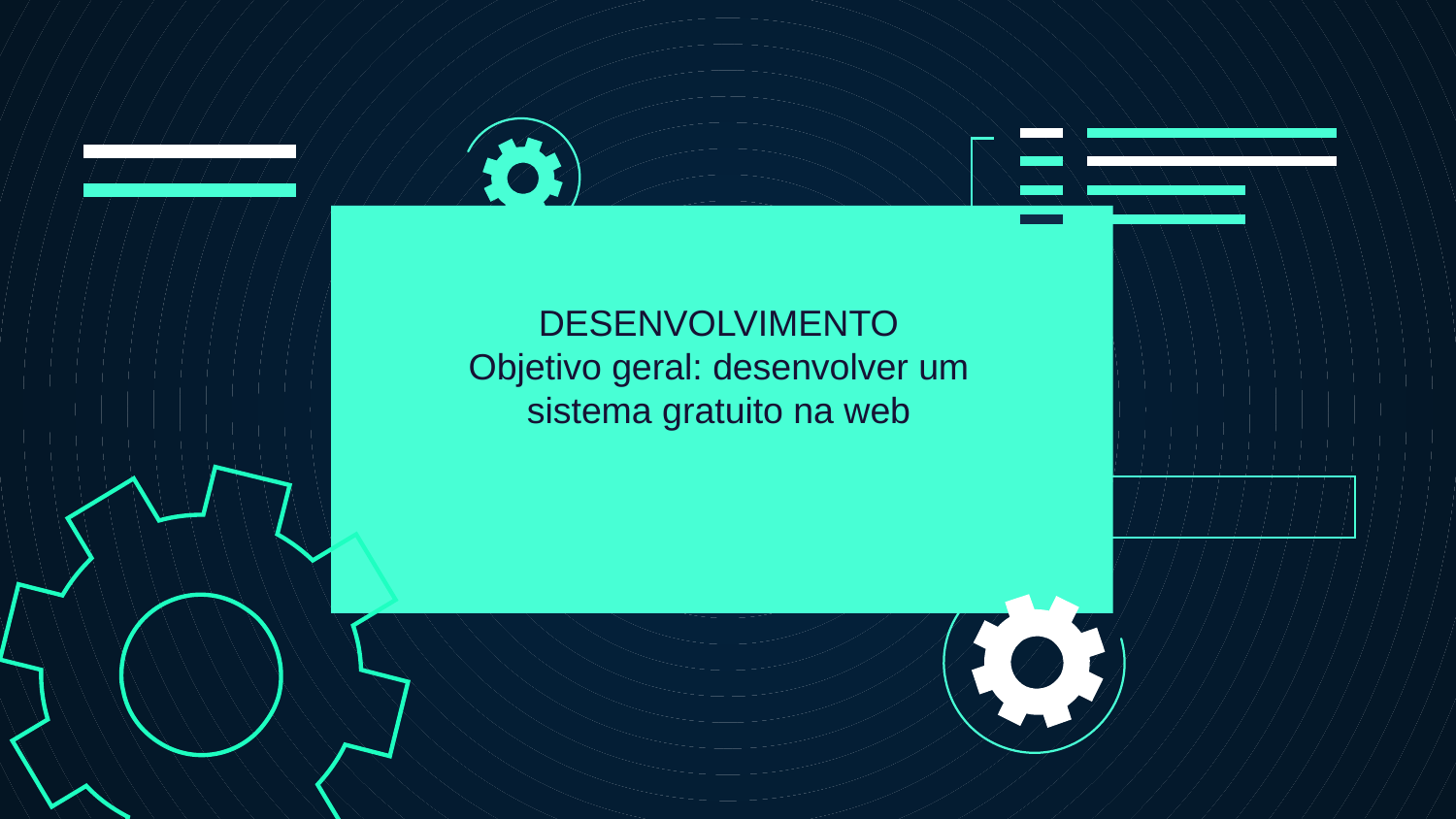

DESENVOLVIMENTO
Objetivo geral: desenvolver um sistema gratuito na web